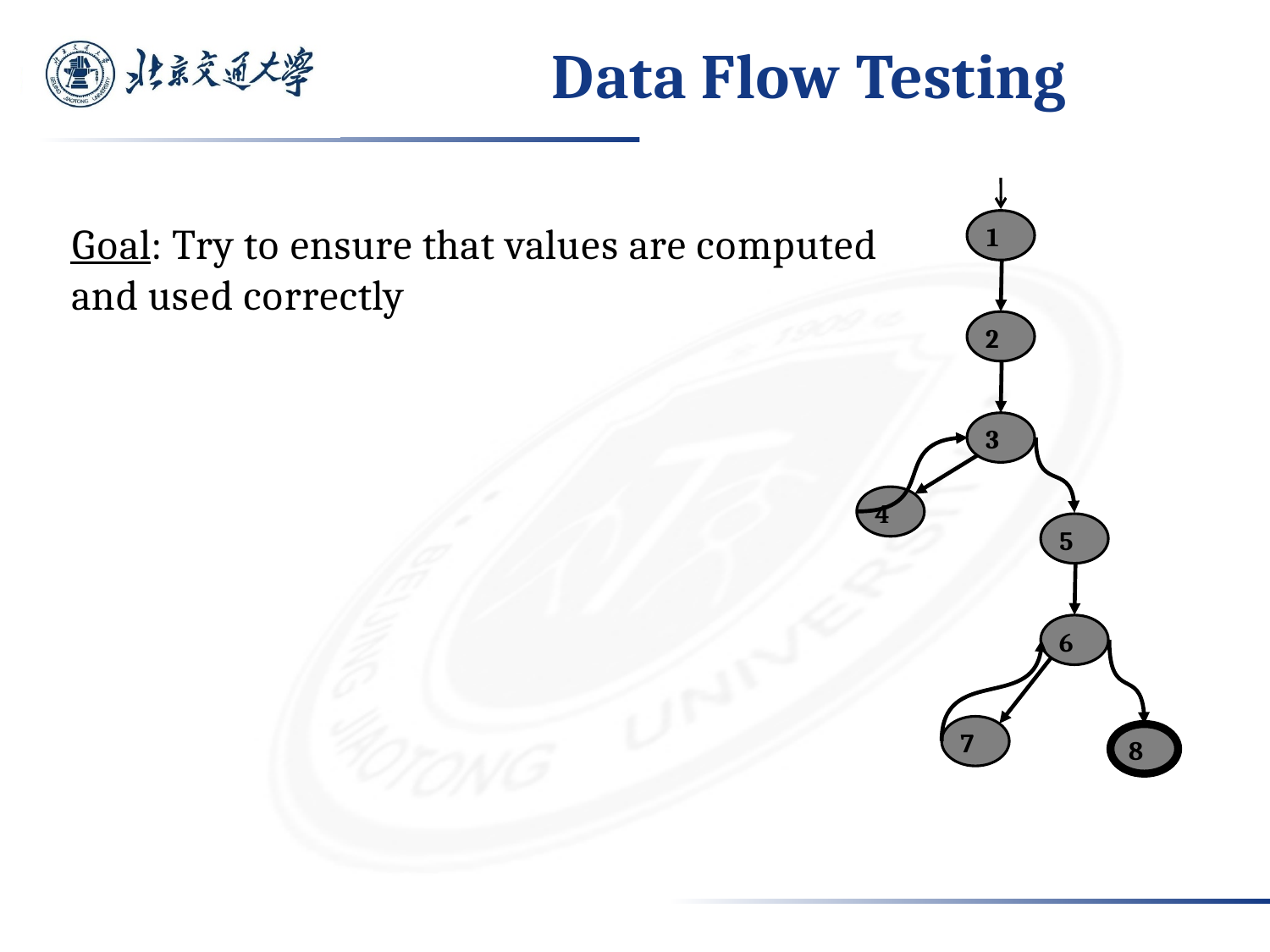

# Data Flow Testing

1

2

3

4

5

6

7

8
Goal: Try to ensure that values are computed and used correctly